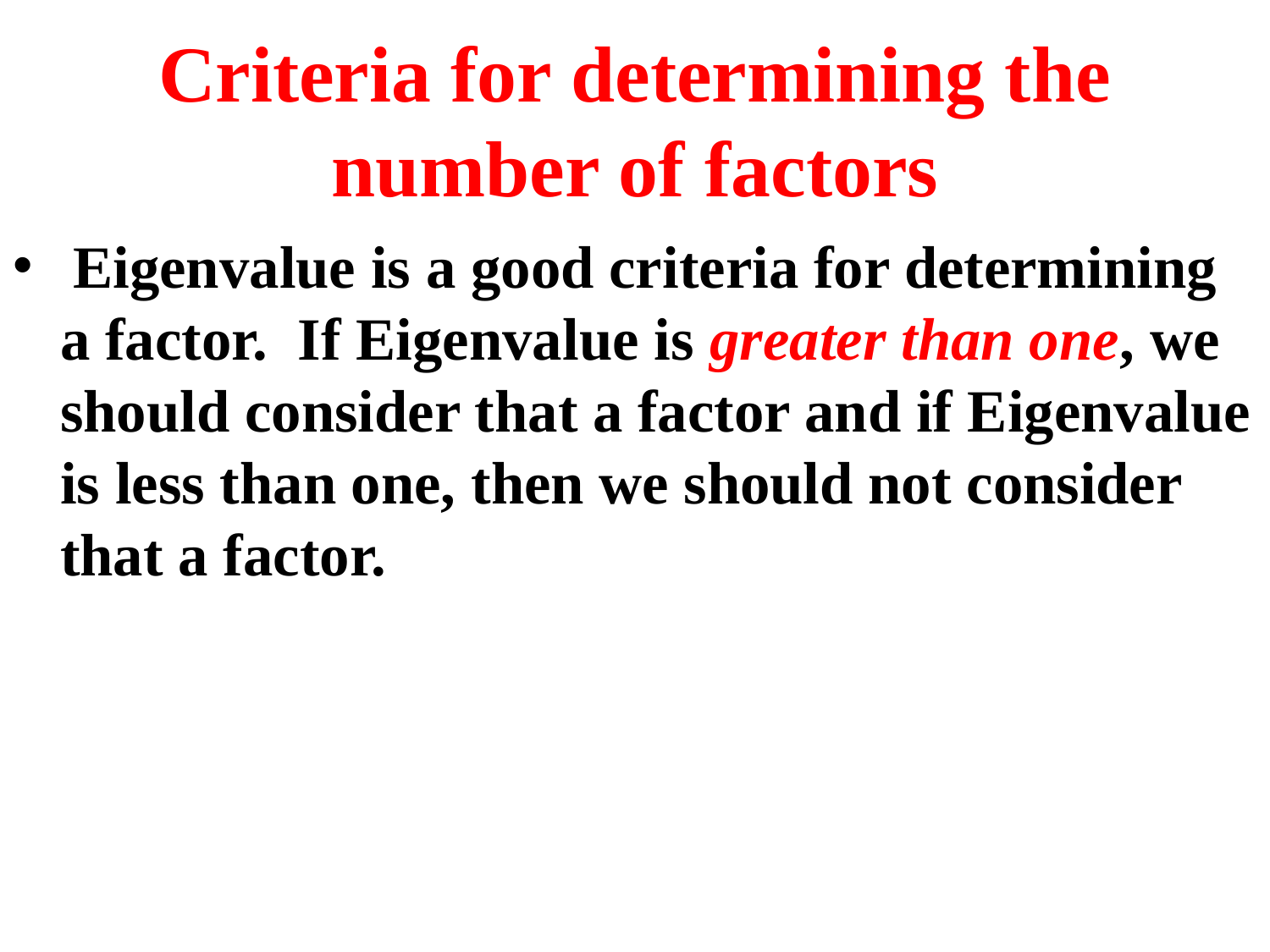

# Criteria for determining the number of factors
 Eigenvalue is a good criteria for determining a factor.  If Eigenvalue is greater than one, we should consider that a factor and if Eigenvalue is less than one, then we should not consider that a factor.